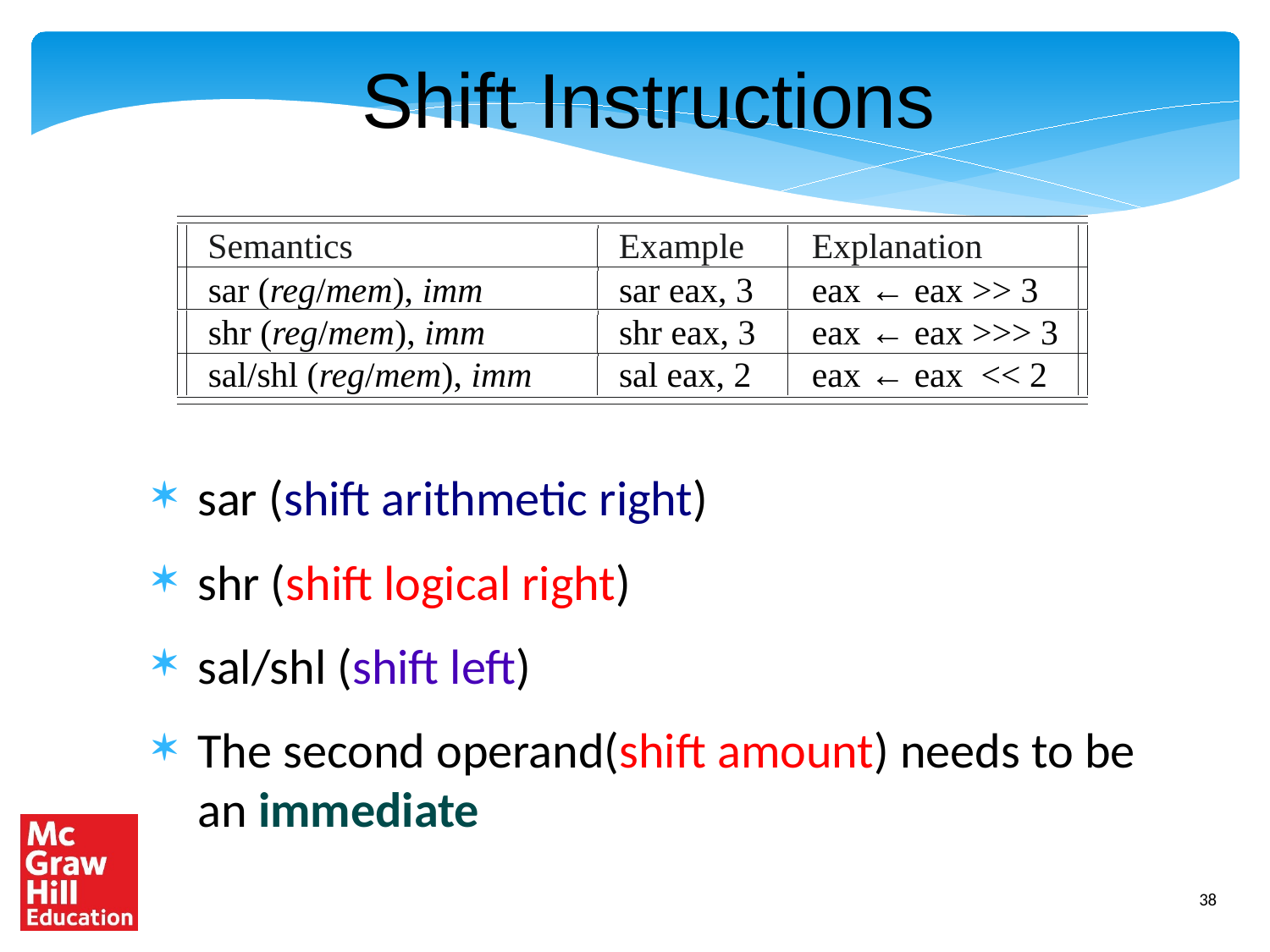

Shift Instructions

Semantics
Example
Explanation

sar (reg/mem), imm
shr (reg/mem), imm
sal/shl (reg/mem), imm
sar eax, 3
shr eax, 3
sal eax, 2
eax ← eax >> 3
eax ← eax >>> 3
eax ← eax  << 2

sar (shift arithmetic right)
shr (shift logical right)
sal/shl (shift left)
The second operand(shift amount) needs to be an immediate